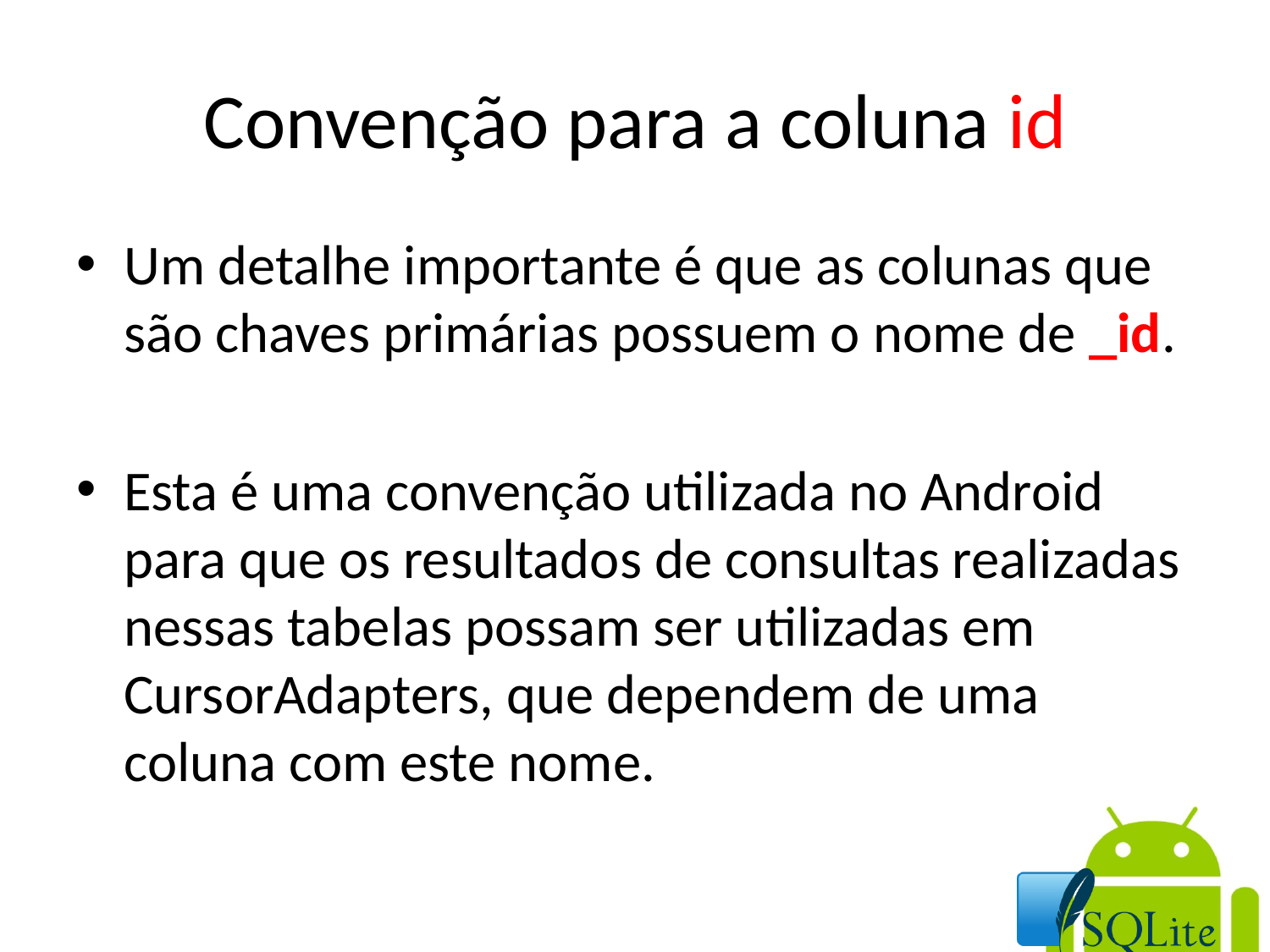

# Convenção para a coluna id
Um detalhe importante é que as colunas que são chaves primárias possuem o nome de _id.

Esta é uma convenção utilizada no Android para que os resultados de consultas realizadas nessas tabelas possam ser utilizadas em CursorAdapters, que dependem de uma coluna com este nome.